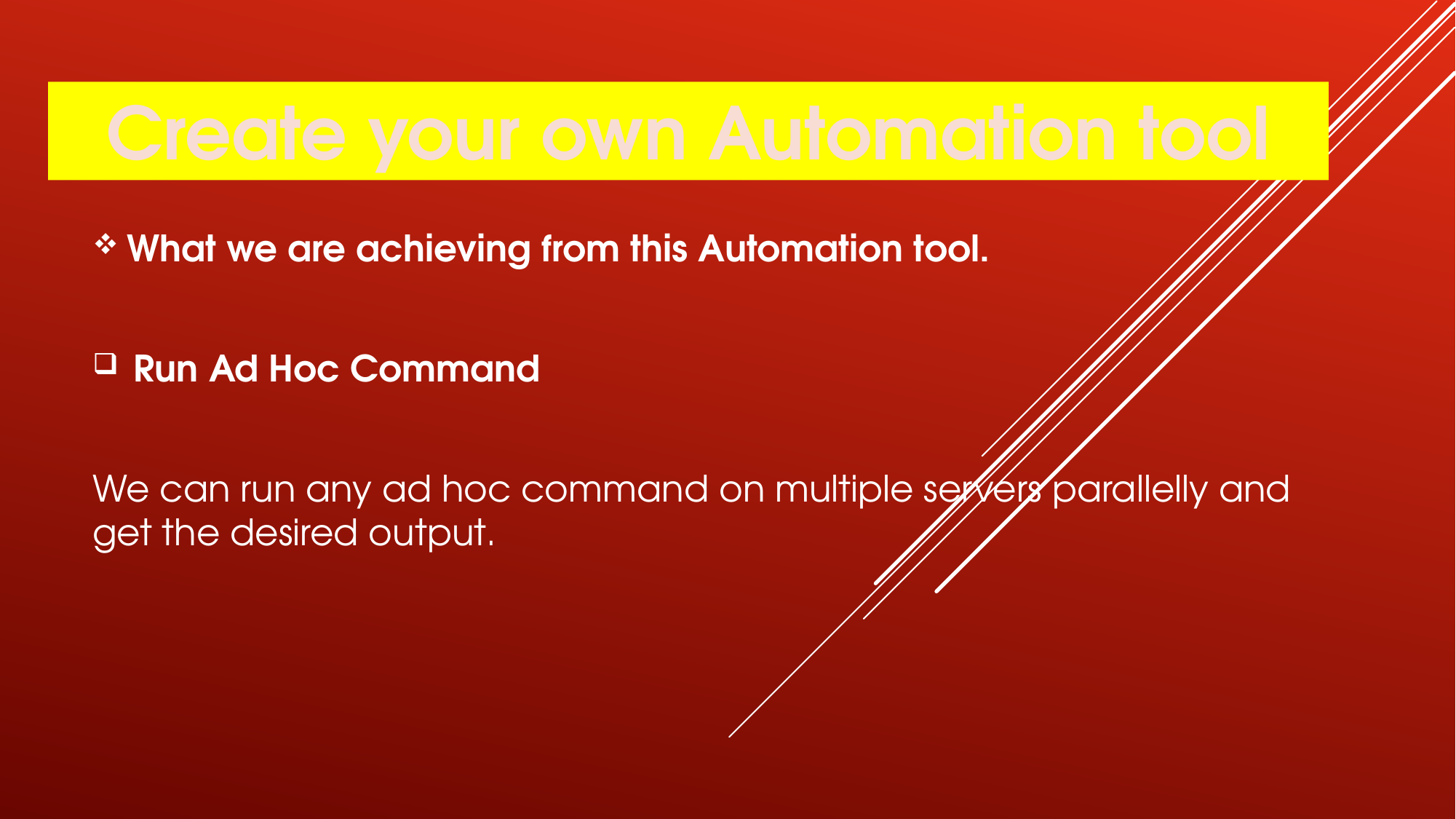

Create your own Automation tool
What we are achieving from this Automation tool.

Run Ad Hoc Command

We can run any ad hoc command on multiple servers parallelly and get the desired output.